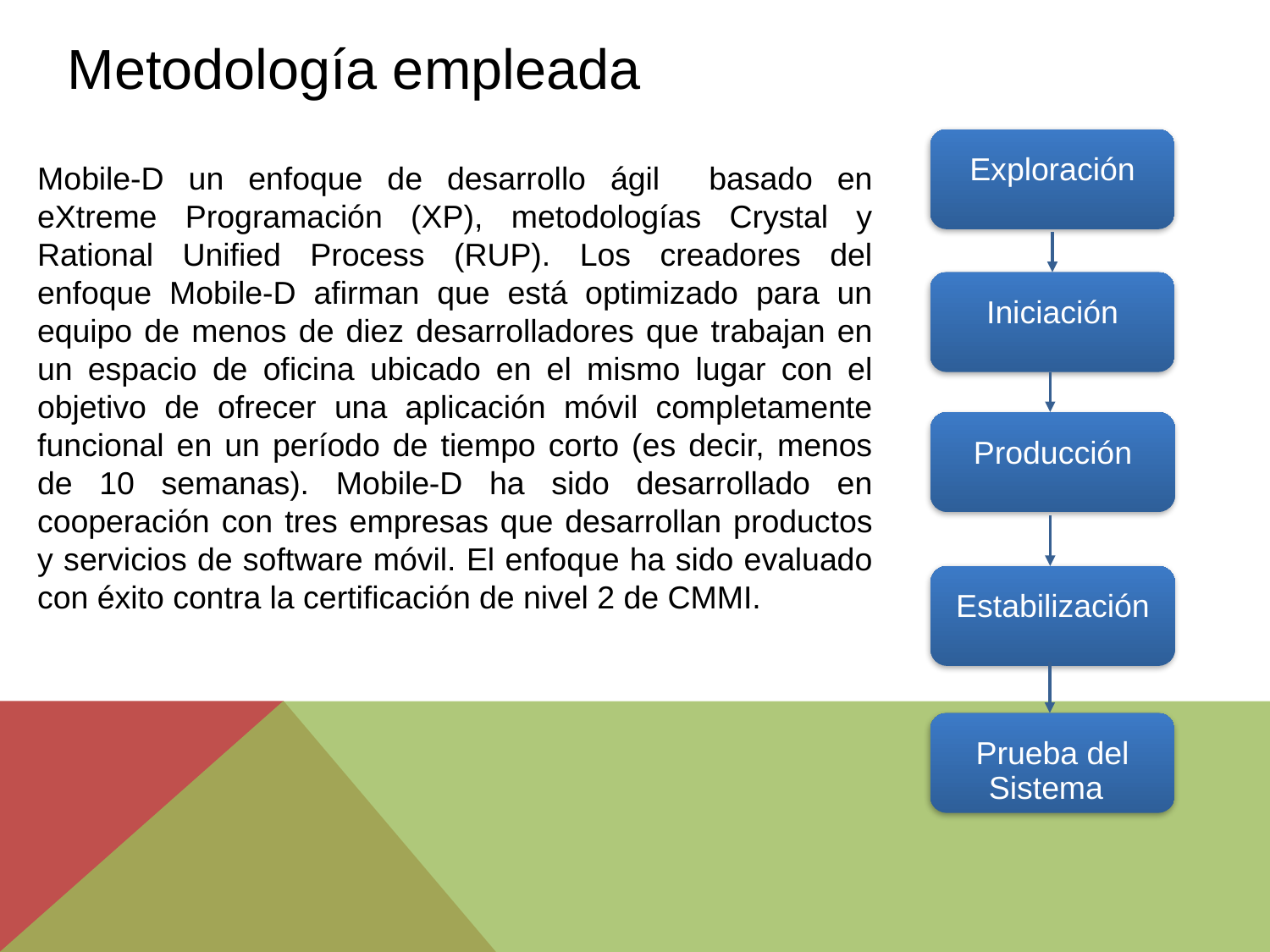

Metodología empleada

Exploración
Mobile-D un enfoque de desarrollo ágil  basado en eXtreme Programación (XP), metodologías Crystal y Rational Unified Process (RUP). Los creadores del enfoque Mobile-D afirman que está optimizado para un equipo de menos de diez desarrolladores que trabajan en un espacio de oficina ubicado en el mismo lugar con el objetivo de ofrecer una aplicación móvil completamente funcional en un período de tiempo corto (es decir, menos de 10 semanas). Mobile-D ha sido desarrollado en cooperación con tres empresas que desarrollan productos y servicios de software móvil. El enfoque ha sido evaluado con éxito contra la certificación de nivel 2 de CMMI.

Iniciación

Producción

Estabilización

Prueba del Sistema